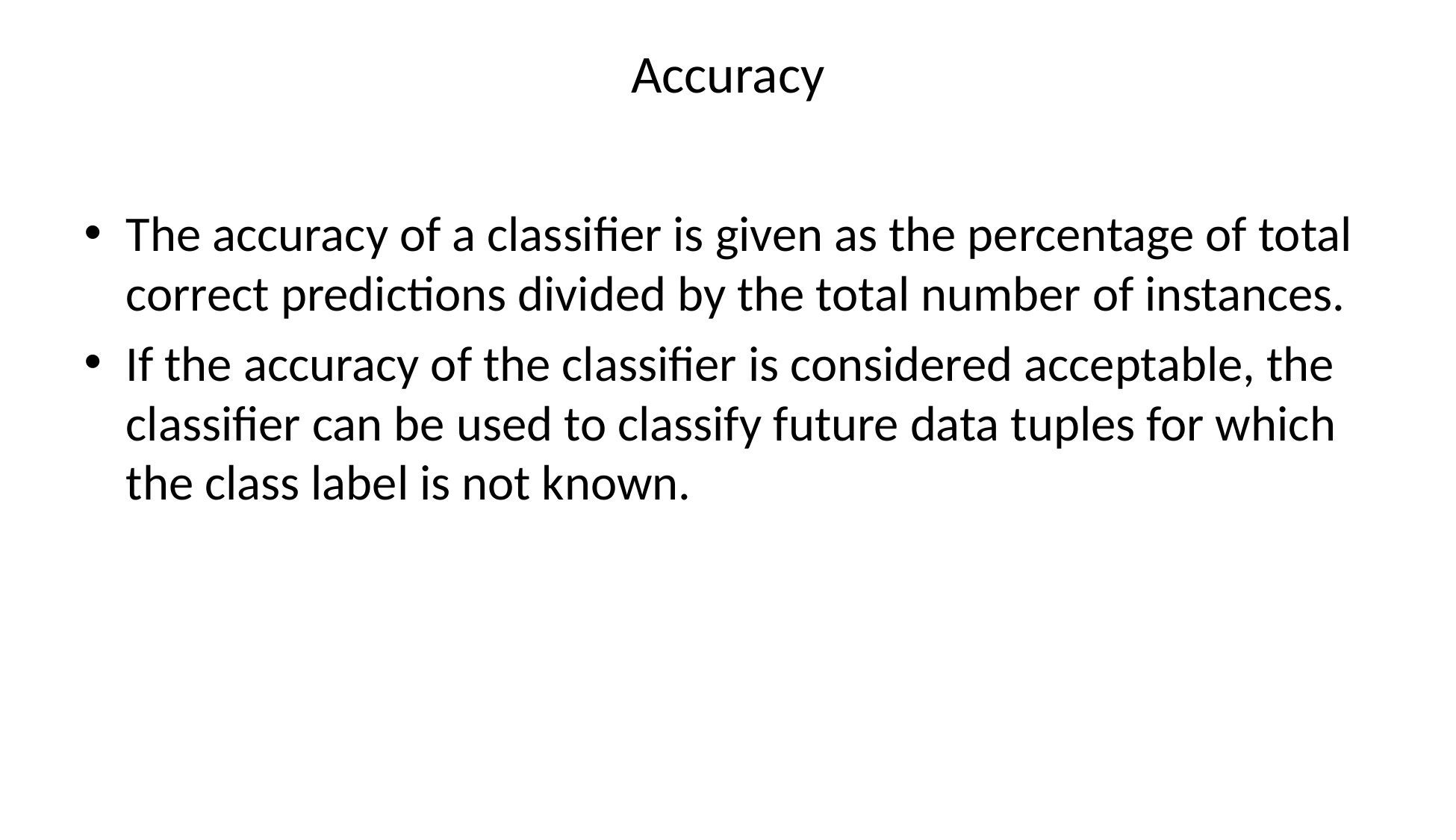

# Accuracy
The accuracy of a classifier is given as the percentage of total correct predictions divided by the total number of instances.
If the accuracy of the classifier is considered acceptable, the classifier can be used to classify future data tuples for which the class label is not known.